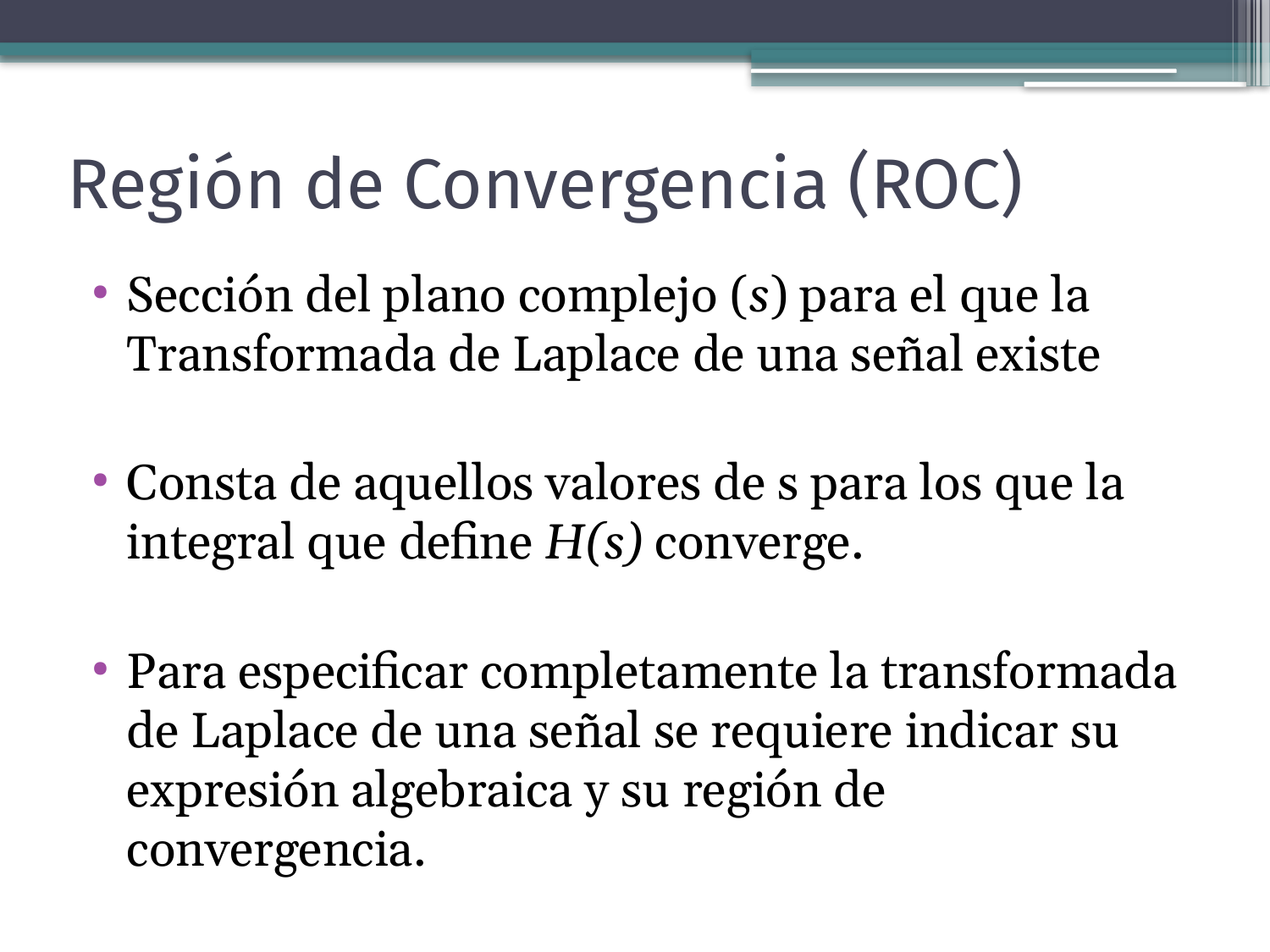

# Región de Convergencia (ROC)
Sección del plano complejo (s) para el que la Transformada de Laplace de una señal existe

Consta de aquellos valores de s para los que la integral que define H(s) converge.

Para especificar completamente la transformada de Laplace de una señal se requiere indicar su expresión algebraica y su región de convergencia.